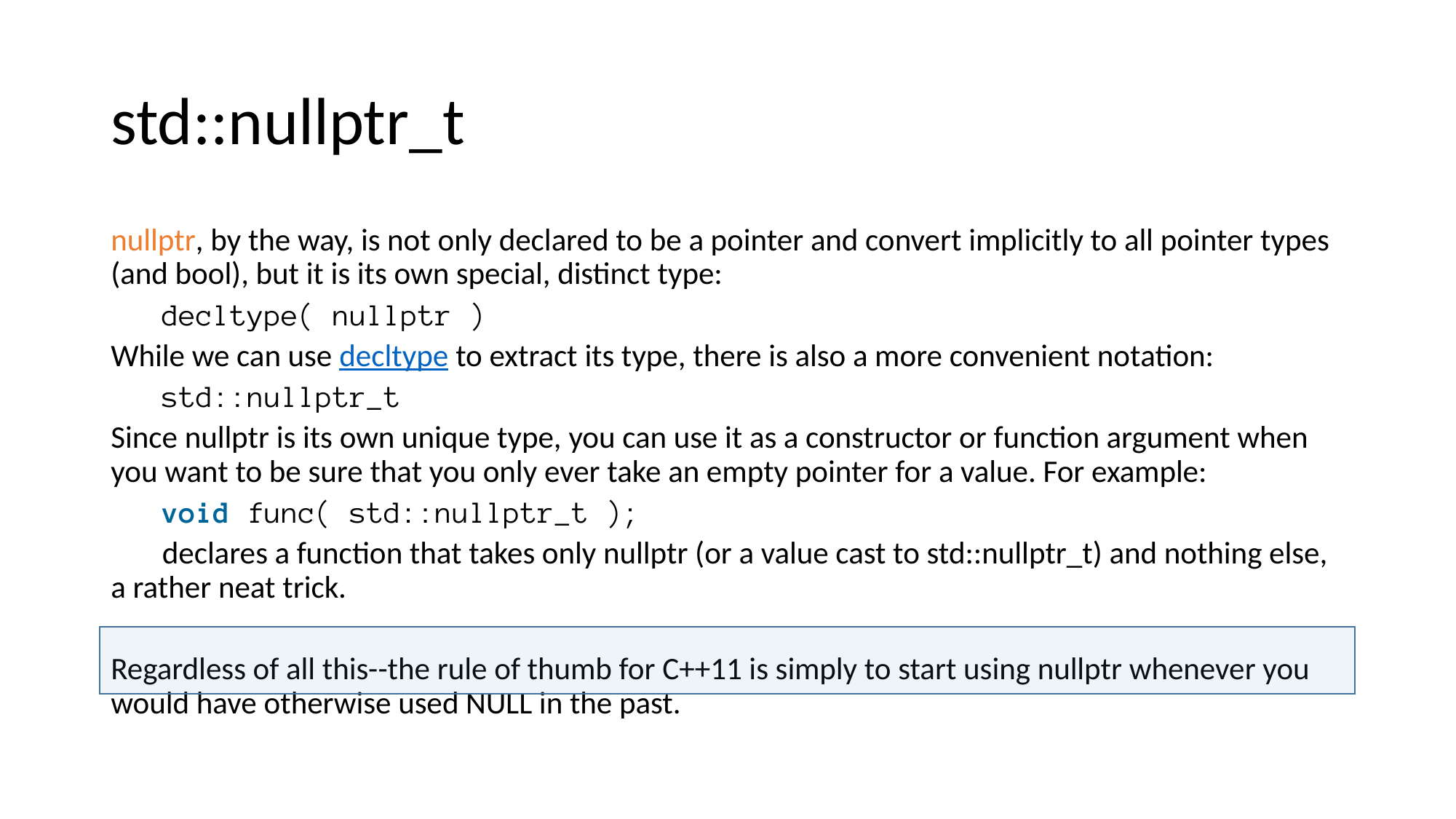

# std::nullptr_t
nullptr, by the way, is not only declared to be a pointer and convert implicitly to all pointer types (and bool), but it is its own special, distinct type:
		decltype( nullptr )
While we can use decltype to extract its type, there is also a more convenient notation:
		std::nullptr_t
Since nullptr is its own unique type, you can use it as a constructor or function argument when you want to be sure that you only ever take an empty pointer for a value. For example:
		void func( std::nullptr_t );
		declares a function that takes only nullptr (or a value cast to std::nullptr_t) and nothing else, a rather neat trick.

Regardless of all this--the rule of thumb for C++11 is simply to start using nullptr whenever you would have otherwise used NULL in the past.